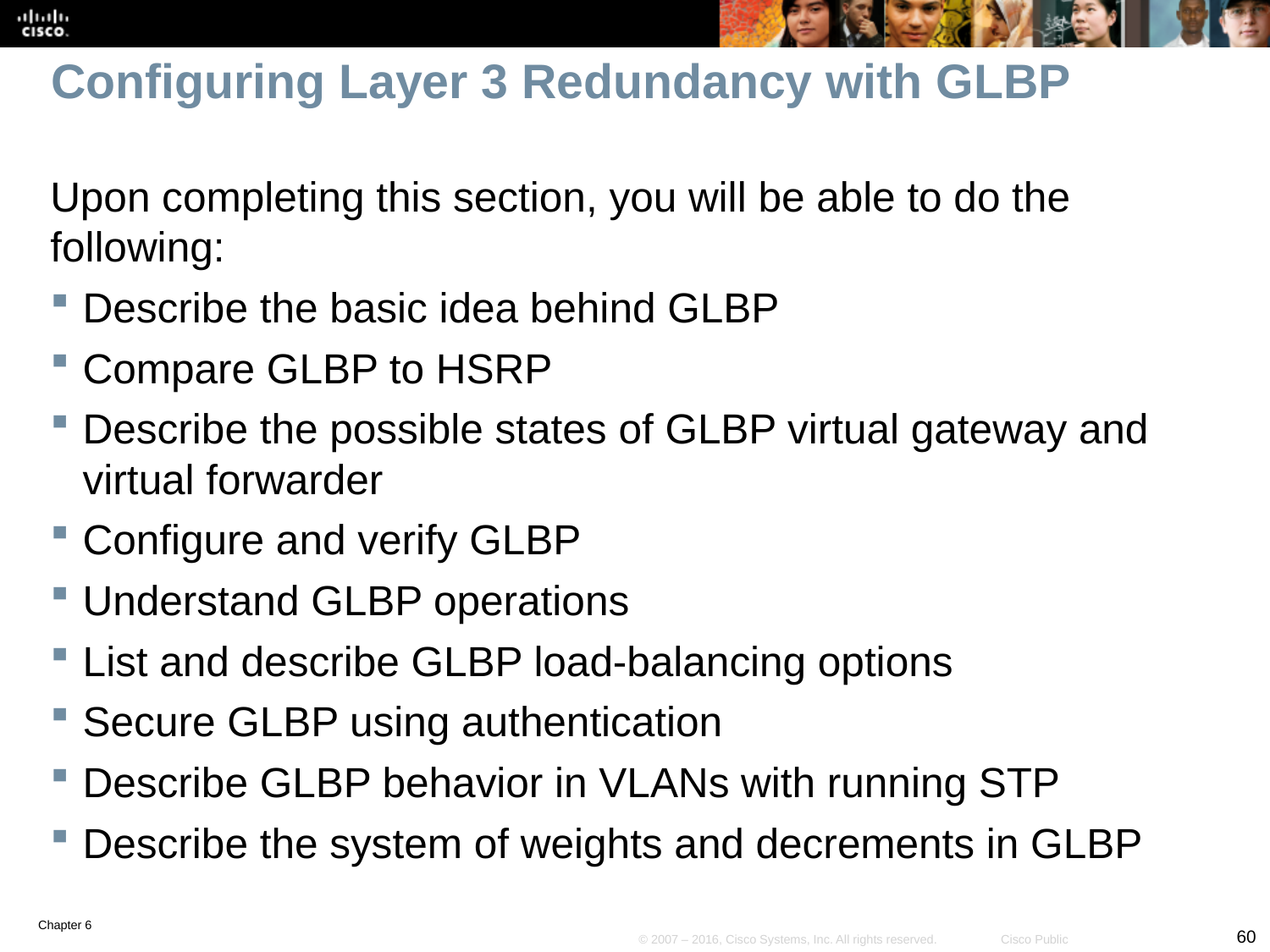

# Configuring Layer 3 Redundancy with GLBP
Upon completing this section, you will be able to do the following:
Describe the basic idea behind GLBP
Compare GLBP to HSRP
Describe the possible states of GLBP virtual gateway and virtual forwarder
Configure and verify GLBP
Understand GLBP operations
List and describe GLBP load-balancing options
Secure GLBP using authentication
Describe GLBP behavior in VLANs with running STP
Describe the system of weights and decrements in GLBP